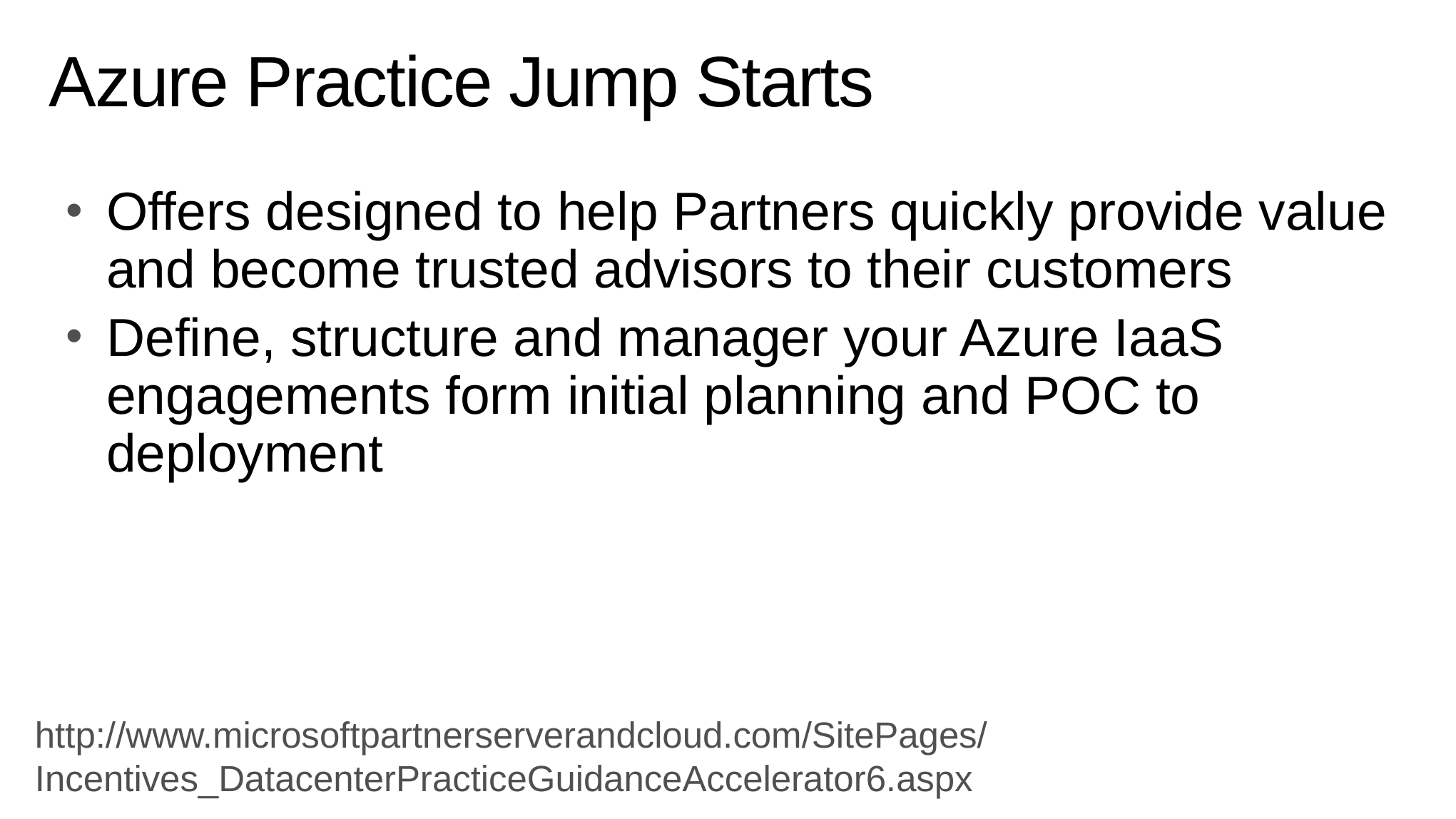

# Azure Practice Jump Starts
Offers designed to help Partners quickly provide value and become trusted advisors to their customers
Define, structure and manager your Azure IaaS engagements form initial planning and POC to deployment
http://www.microsoftpartnerserverandcloud.com/SitePages/Incentives_DatacenterPracticeGuidanceAccelerator6.aspx